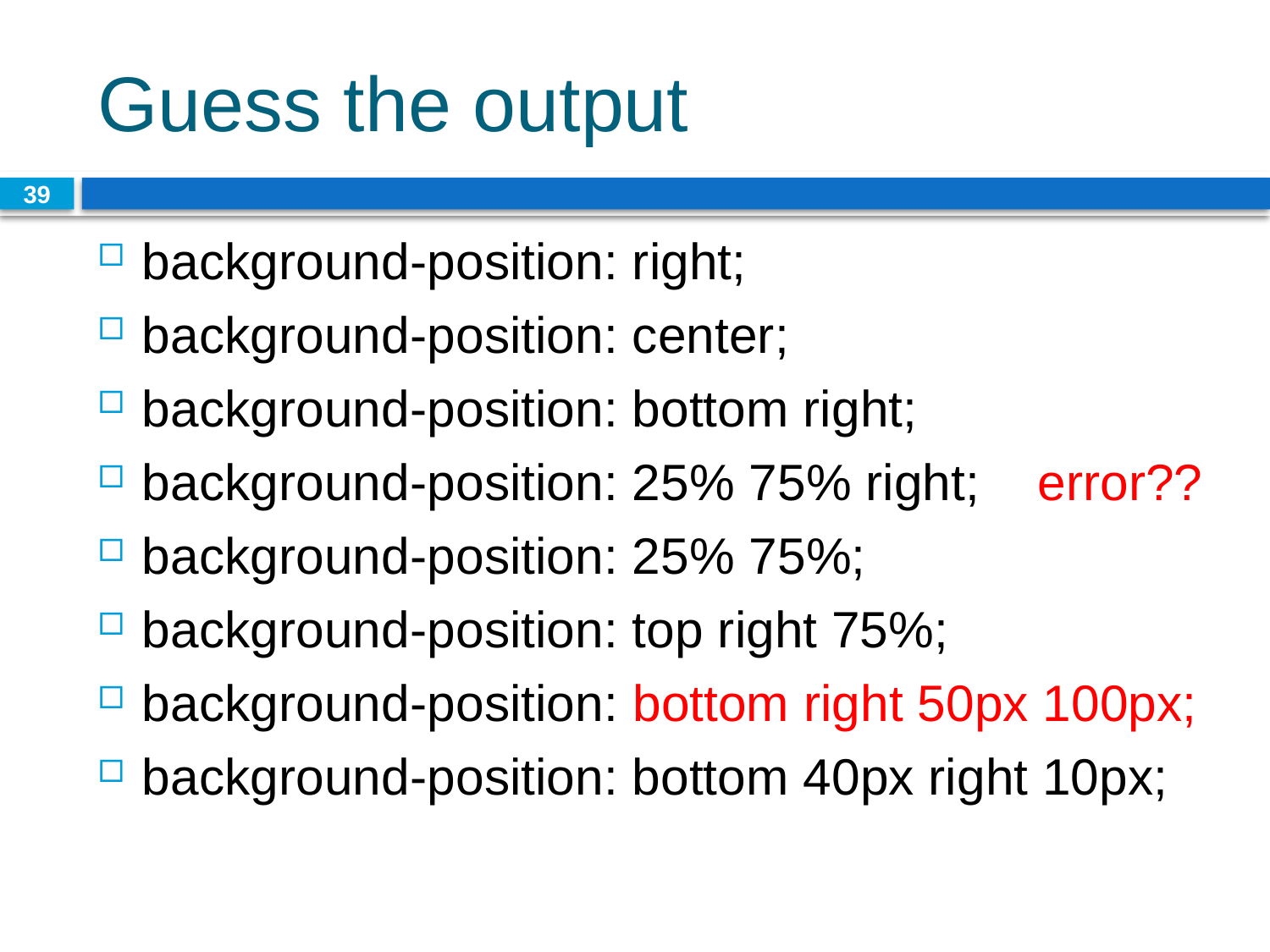

# Guess the output
39
background-position: right;
background-position: center;
background-position: bottom right;
background-position: 25% 75% right;    error??
background-position: 25% 75%;
background-position: top right 75%;
background-position: bottom right 50px 100px;
background-position: bottom 40px right 10px;